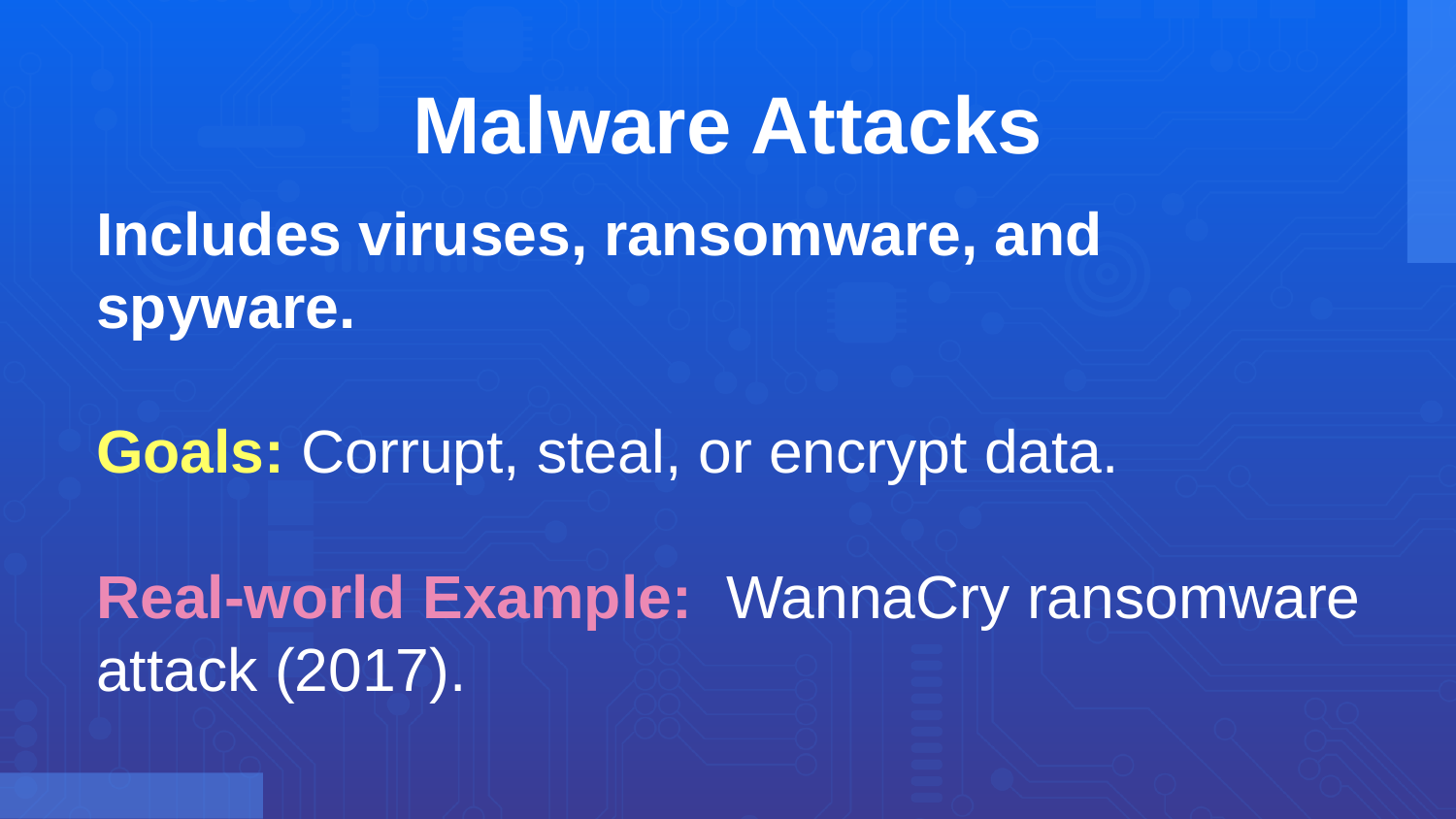

# Malware Attacks
Includes viruses, ransomware, and spyware.

Goals: Corrupt, steal, or encrypt data.

Real-world Example:  WannaCry ransomware attack (2017).